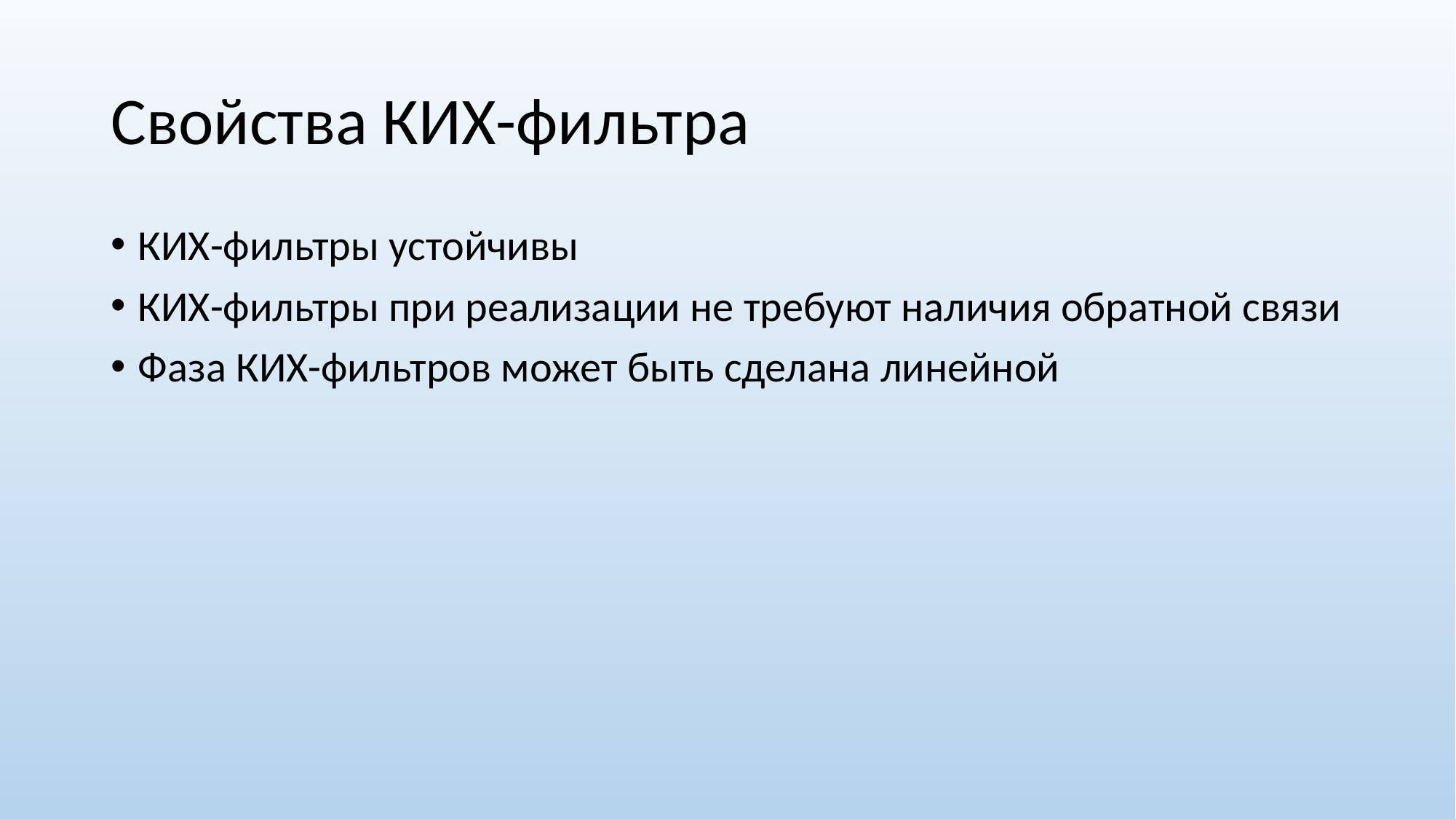

# Свойства КИХ-фильтра
КИХ-фильтры устойчивы
КИХ-фильтры при реализации не требуют наличия обратной связи
Фаза КИХ-фильтров может быть сделана линейной